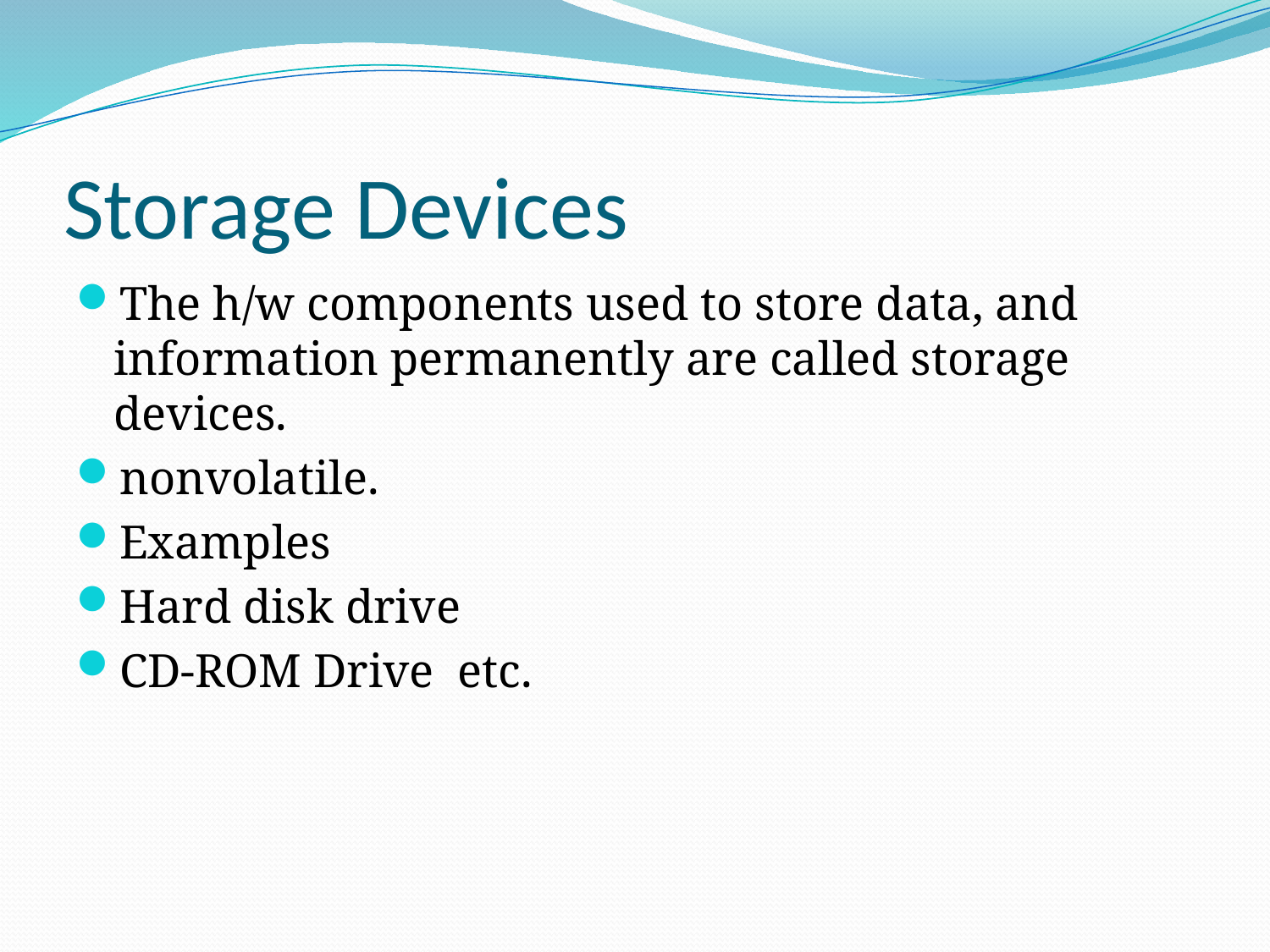

# Storage Devices
The h/w components used to store data, and information permanently are called storage devices.
nonvolatile.
Examples
Hard disk drive
CD-ROM Drive  etc.